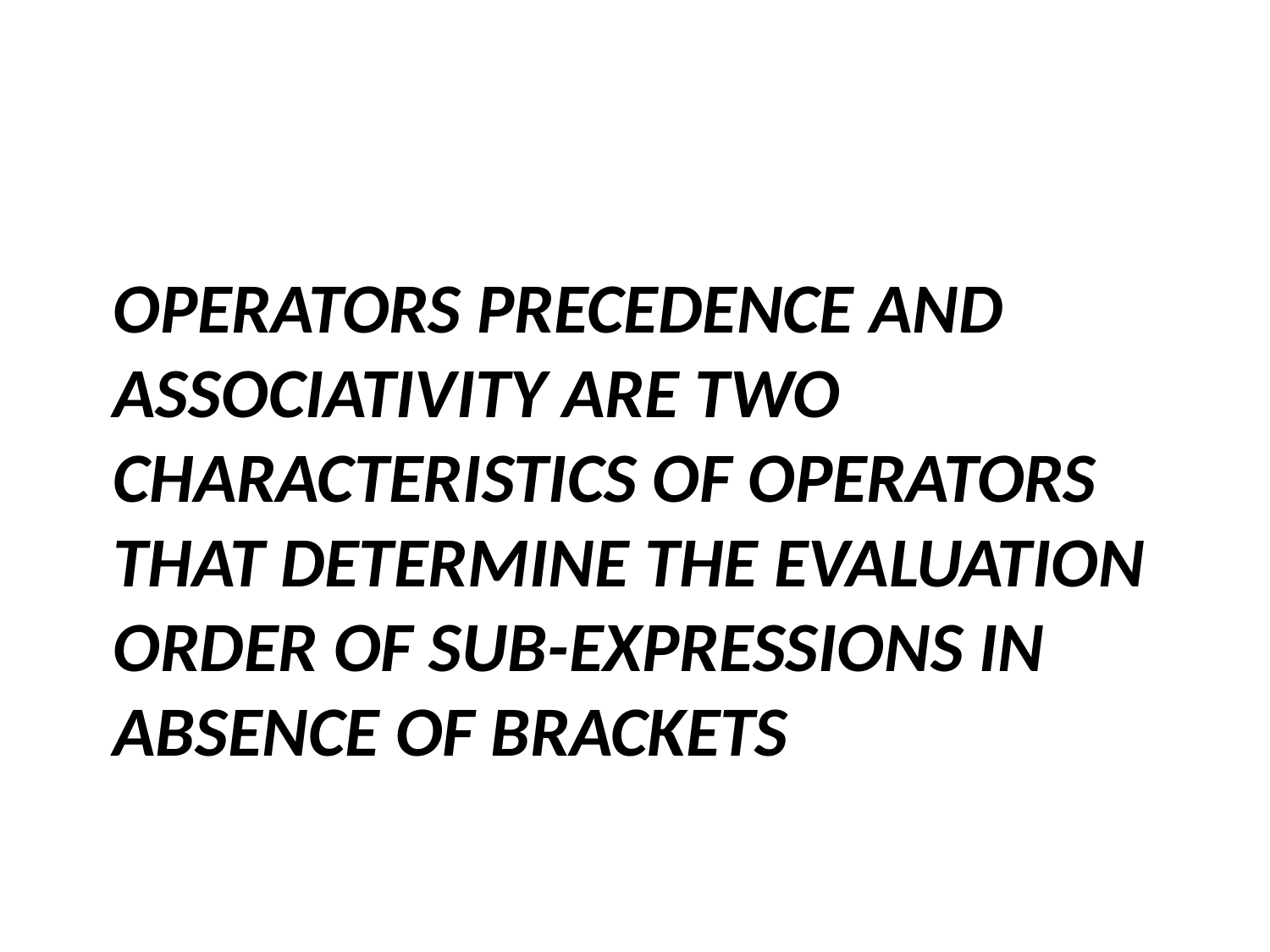

# Operators Precedence and Associativity are two characteristics of operators that determine the evaluation order of sub-expressions in absence of brackets